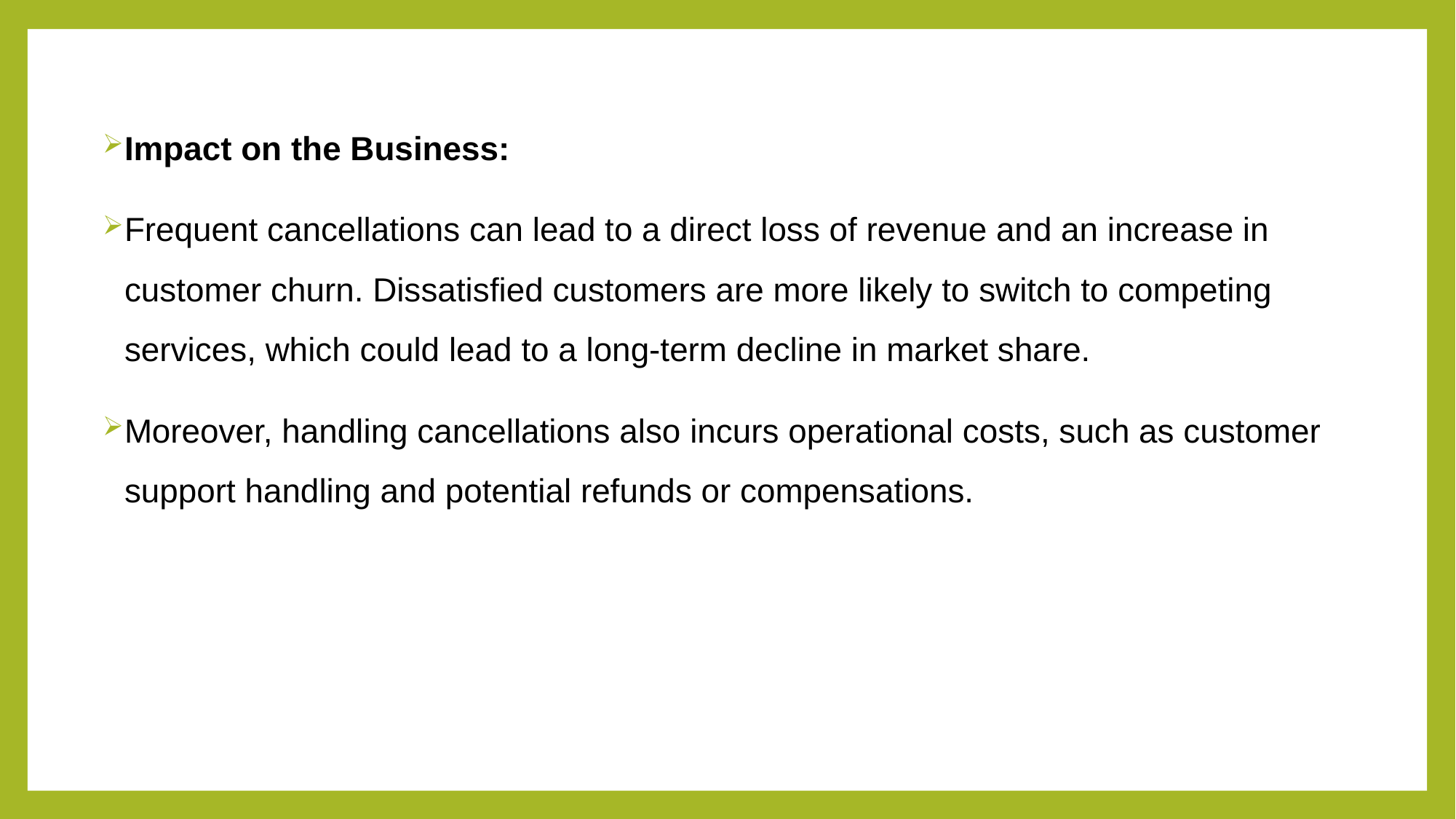

Impact on the Business:
Frequent cancellations can lead to a direct loss of revenue and an increase in customer churn. Dissatisfied customers are more likely to switch to competing services, which could lead to a long-term decline in market share.
Moreover, handling cancellations also incurs operational costs, such as customer support handling and potential refunds or compensations.